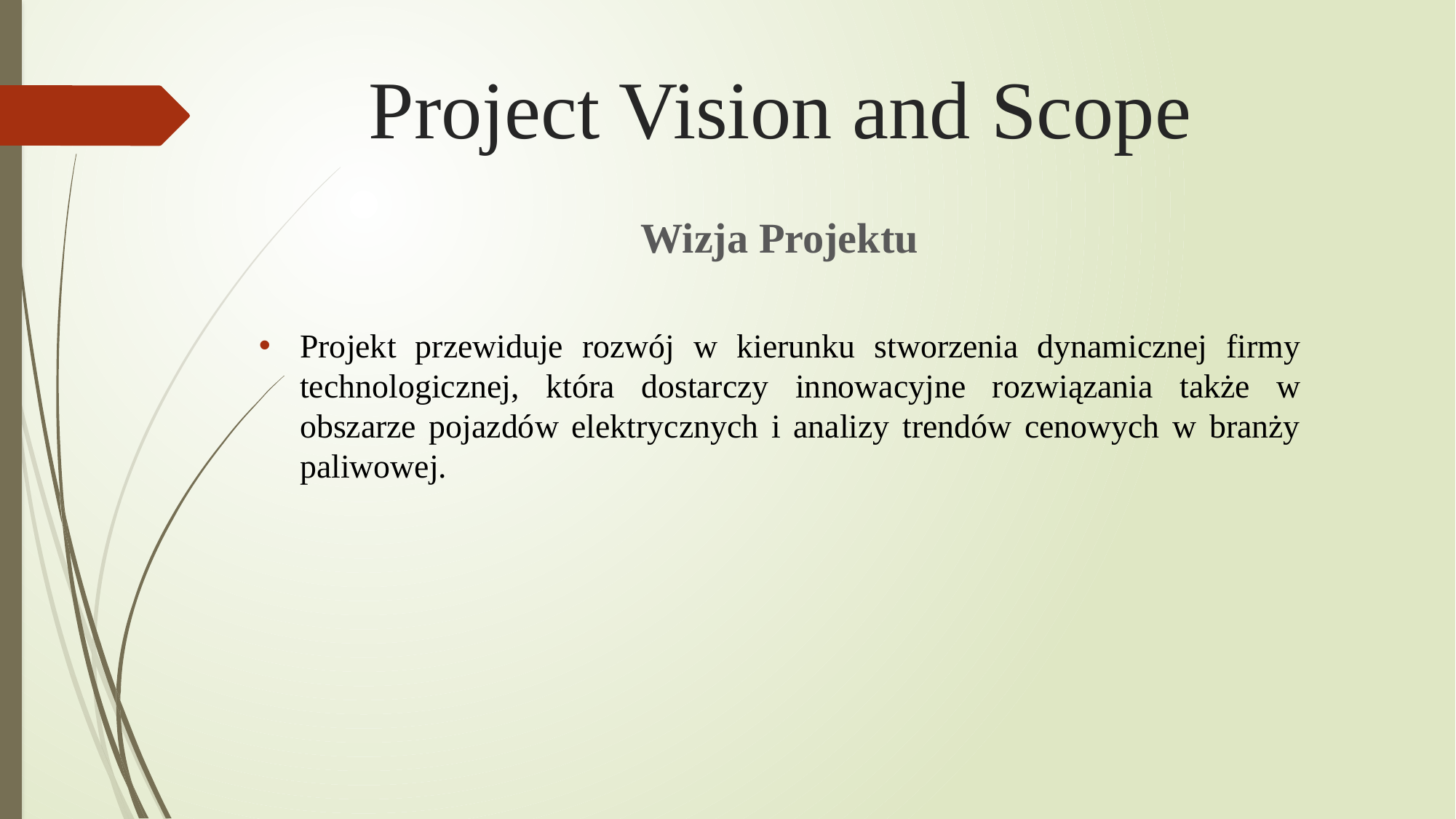

# Project Vision and Scope

Wizja Projektu

Projekt przewiduje rozwój w kierunku stworzenia dynamicznej firmy technologicznej, która dostarczy innowacyjne rozwiązania także w obszarze pojazdów elektrycznych i analizy trendów cenowych w branży paliwowej.